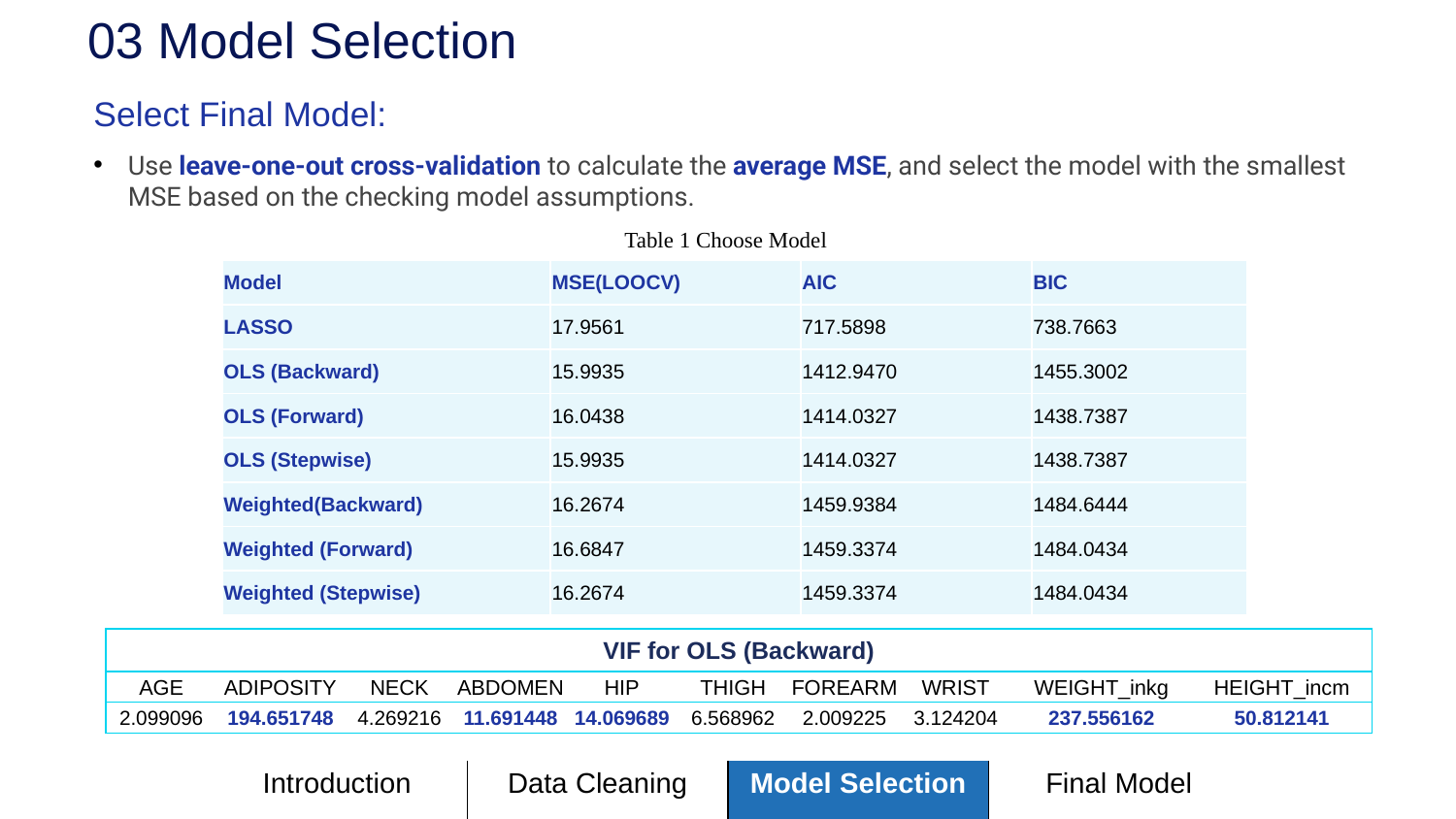

# 03 Model Selection
Select Final Model:
Use leave-one-out cross-validation to calculate the average MSE, and select the model with the smallest MSE based on the checking model assumptions.
Table 1 Choose Model
| Model | MSE(LOOCV) | AIC | BIC |
| --- | --- | --- | --- |
| LASSO | 17.9561 | 717.5898 | 738.7663 |
| OLS (Backward) | 15.9935 | 1412.9470 | 1455.3002 |
| OLS (Forward) | 16.0438 | 1414.0327 | 1438.7387 |
| OLS (Stepwise) | 15.9935 | 1414.0327 | 1438.7387 |
| Weighted(Backward) | 16.2674 | 1459.9384 | 1484.6444 |
| Weighted (Forward) | 16.6847 | 1459.3374 | 1484.0434 |
| Weighted (Stepwise) | 16.2674 | 1459.3374 | 1484.0434 |
| VIF for OLS (Backward) |  |  |  |  |  |  |  |  |  |
| --- | --- | --- | --- | --- | --- | --- | --- | --- | --- |
| AGE | ADIPOSITY | NECK | ABDOMEN | HIP | THIGH | FOREARM | WRIST | WEIGHT\_inkg | HEIGHT\_incm |
| 2.099096 | 194.651748 | 4.269216 | 11.691448 | 14.069689 | 6.568962 | 2.009225 | 3.124204 | 237.556162 | 50.812141 |